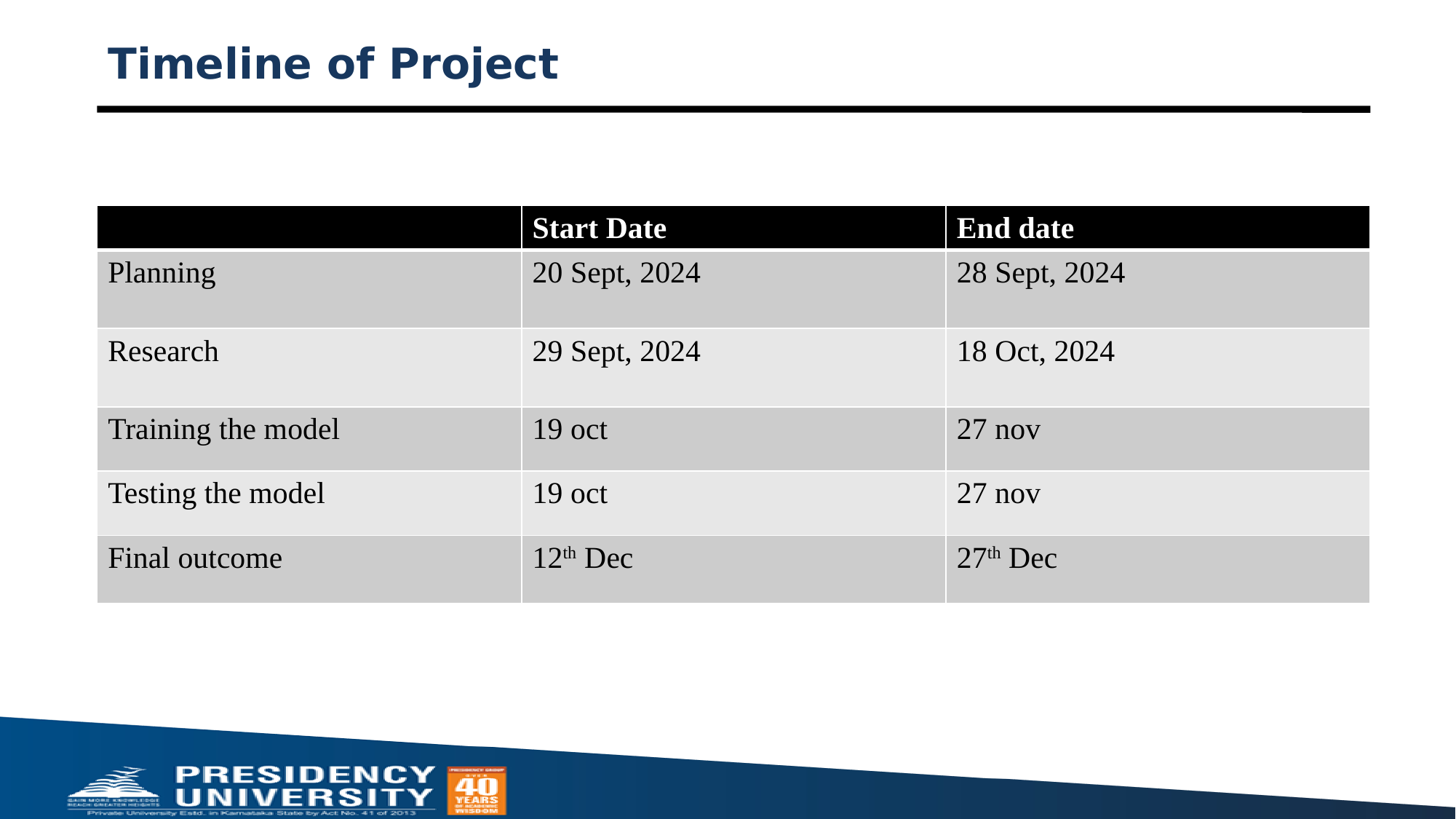

# Timeline of Project
|  | Start Date | End date |
| --- | --- | --- |
| Planning | 20 Sept, 2024 | 28 Sept, 2024 |
| Research | 29 Sept, 2024 | 18 Oct, 2024 |
| Training the model | 19 oct | 27 nov |
| Testing the model | 19 oct | 27 nov |
| Final outcome | 12th Dec | 27th Dec |